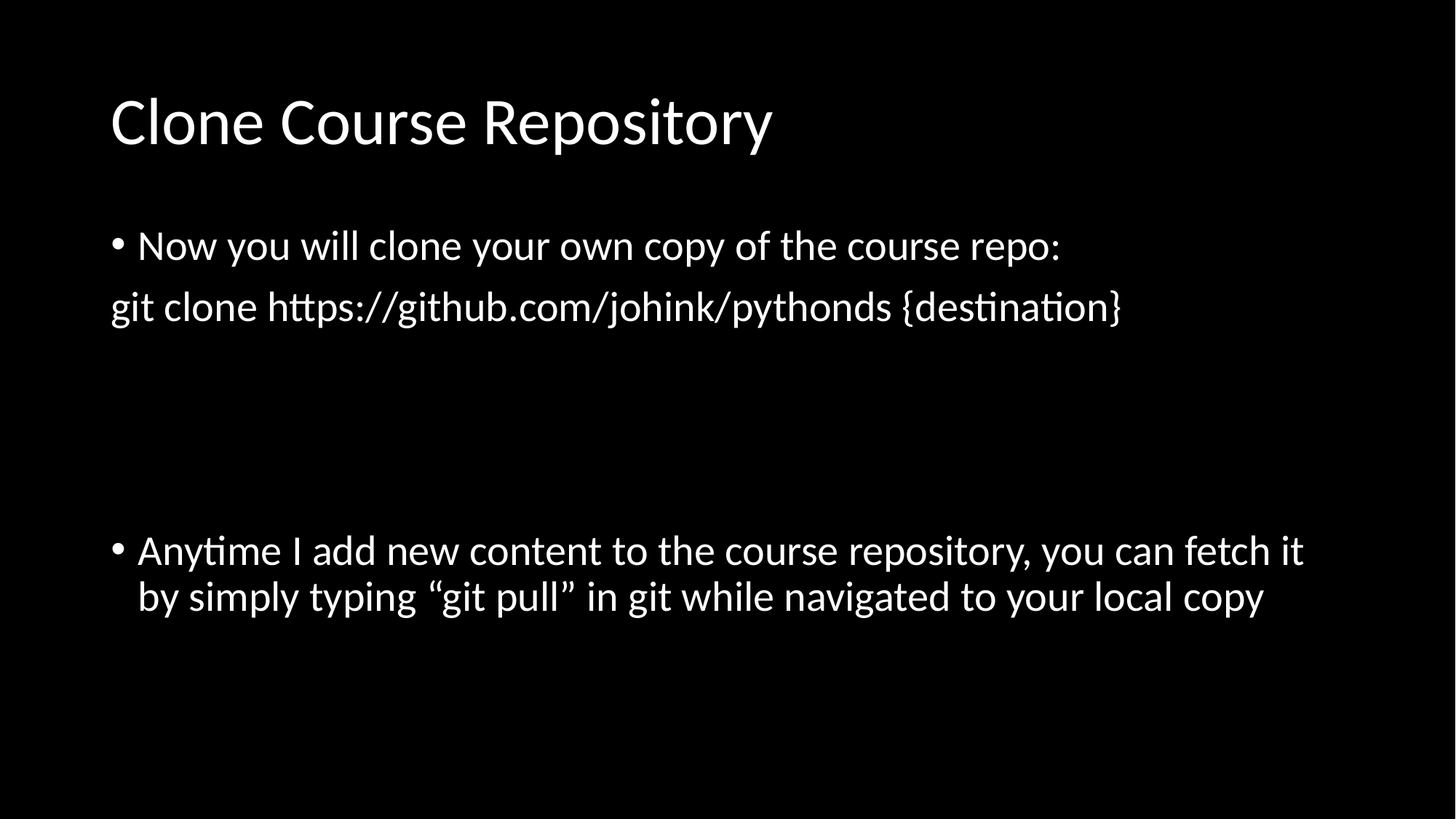

# Clone Course Repository
Now you will clone your own copy of the course repo:
git clone https://github.com/johink/pythonds {destination}

Anytime I add new content to the course repository, you can fetch it by simply typing “git pull” in git while navigated to your local copy